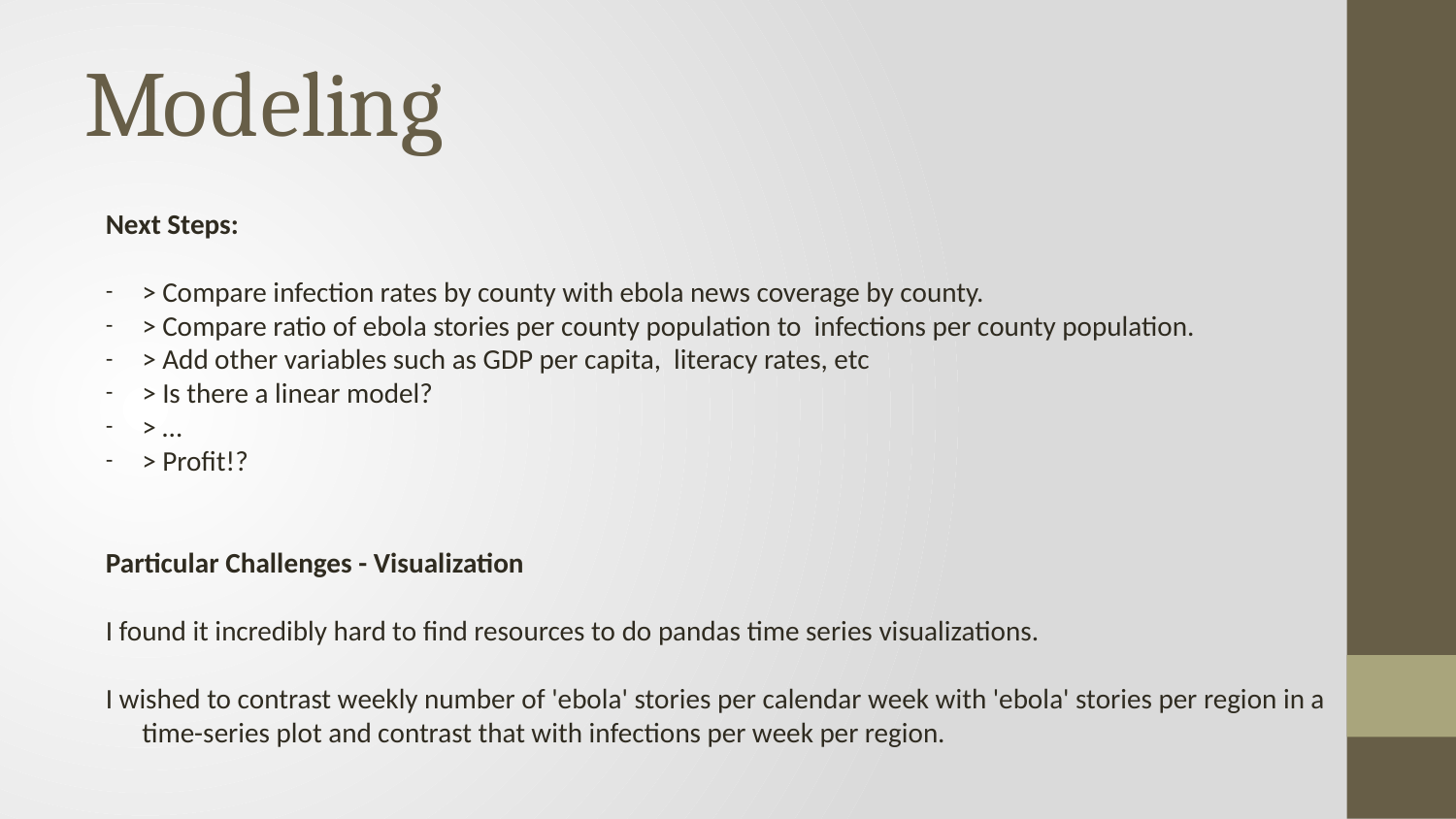

# Modeling
Next Steps:

> Compare infection rates by county with ebola news coverage by county.
> Compare ratio of ebola stories per county population to  infections per county population.
> Add other variables such as GDP per capita,  literacy rates, etc
> Is there a linear model?
> …
> Profit!?

Particular Challenges - Visualization

I found it incredibly hard to find resources to do pandas time series visualizations.

I wished to contrast weekly number of 'ebola' stories per calendar week with 'ebola' stories per region in a time-series plot and contrast that with infections per week per region.